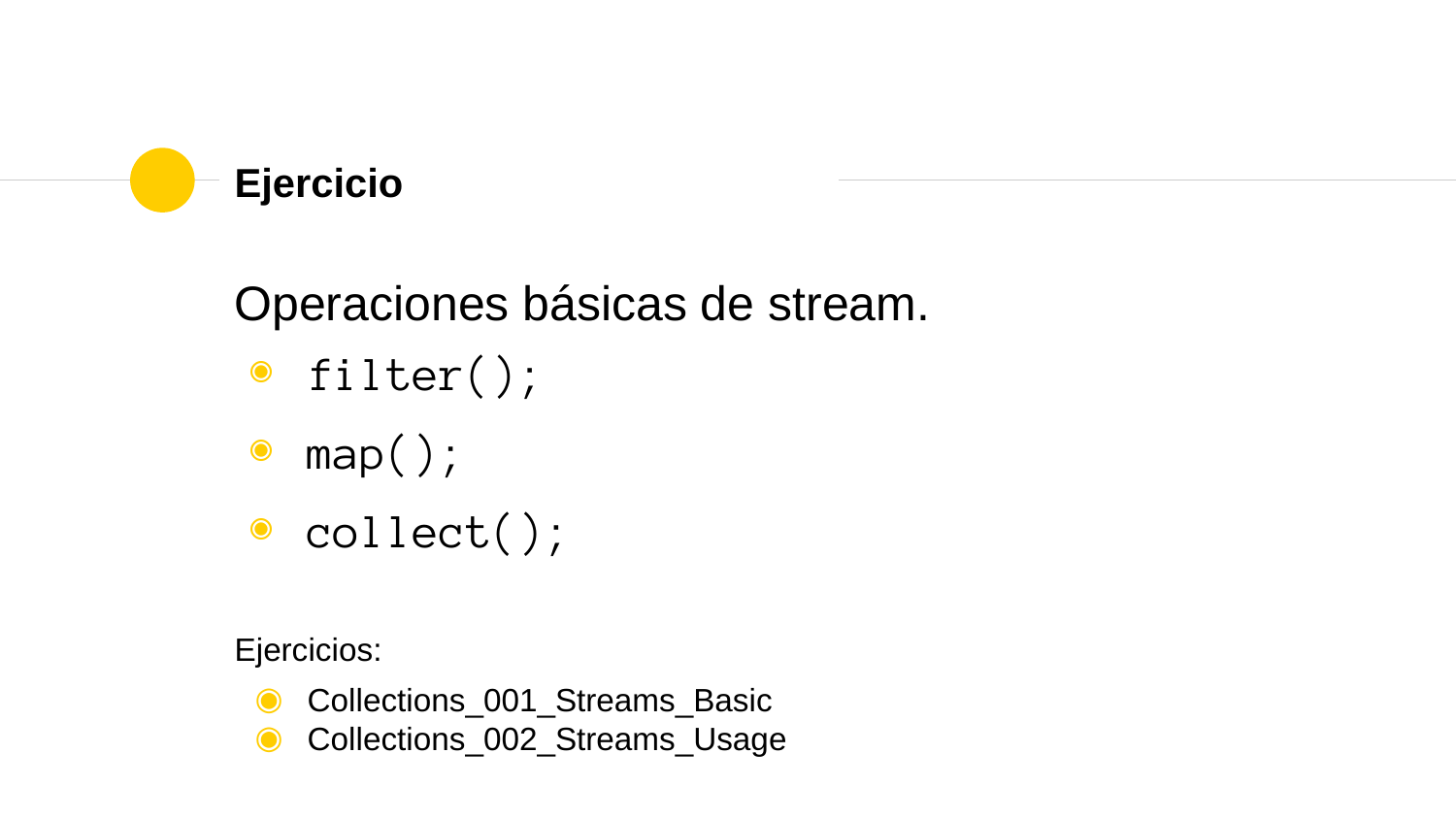

# Ejercicio
Operaciones básicas de stream.
filter();
map();
collect();

Ejercicios:
Collections_001_Streams_Basic
Collections_002_Streams_Usage